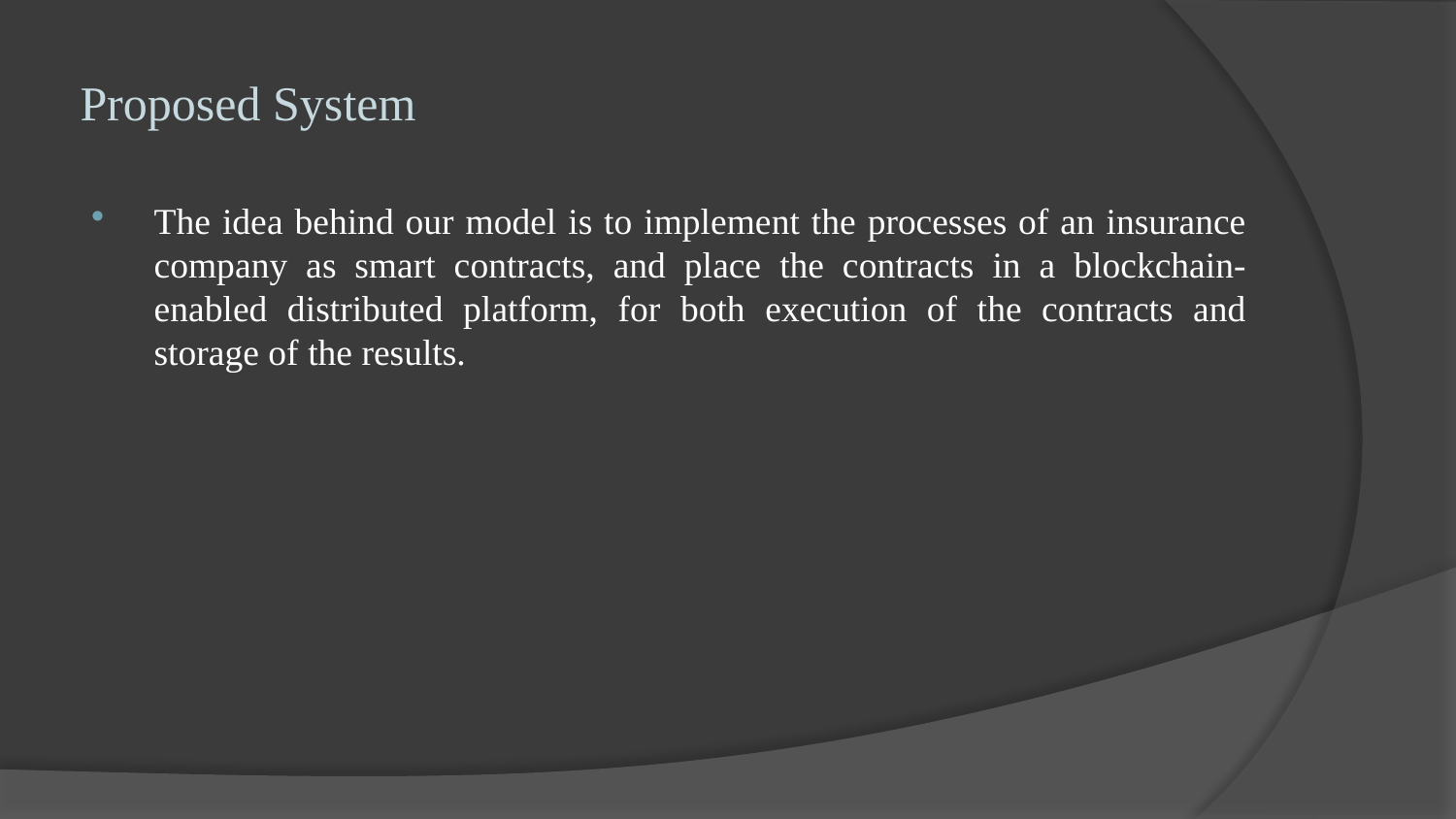

# Proposed System
The idea behind our model is to implement the processes of an insurance company as smart contracts, and place the contracts in a blockchain-enabled distributed platform, for both execution of the contracts and storage of the results.